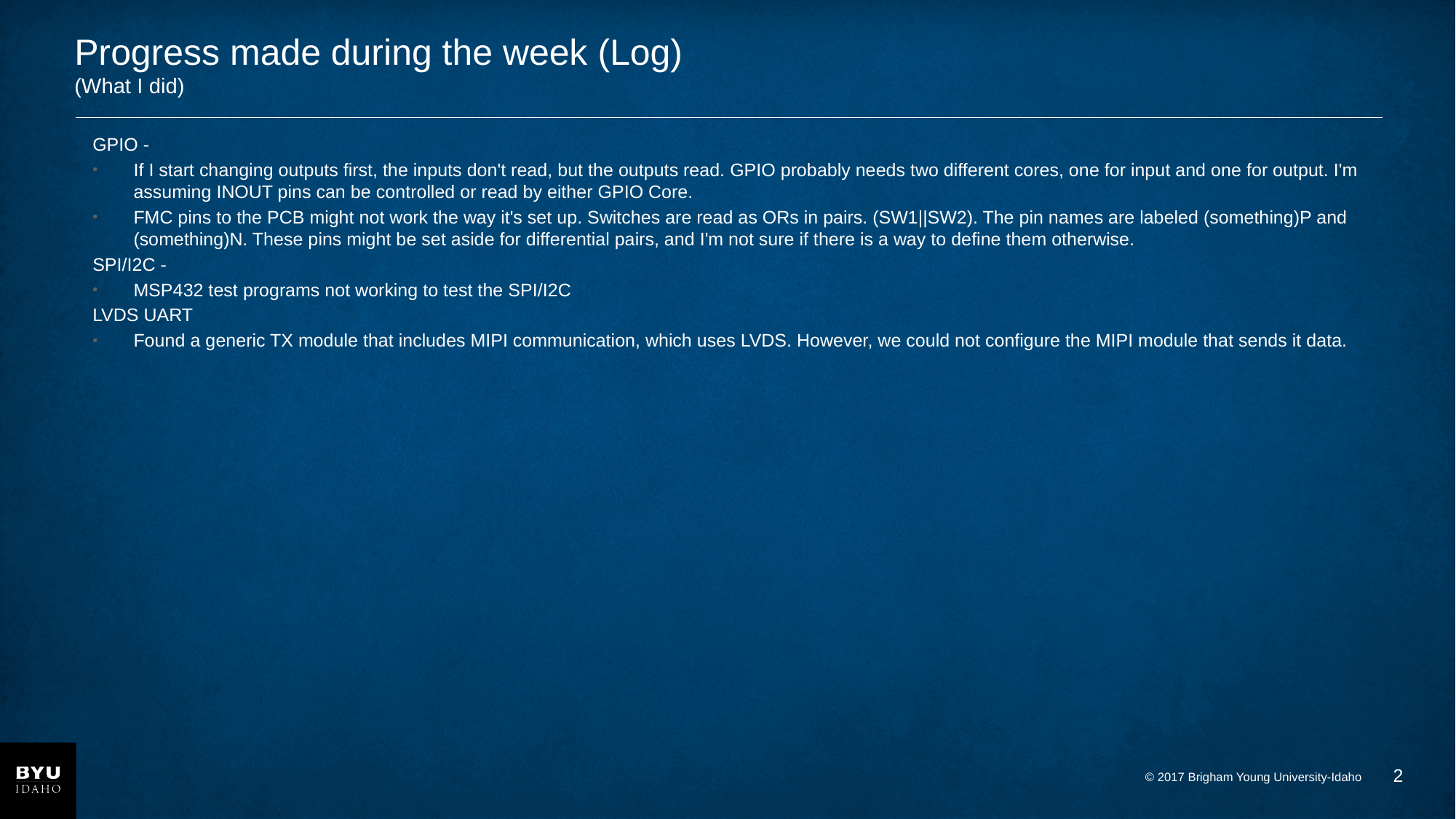

# Progress made during the week (Log) (What I did)
GPIO -
If I start changing outputs first, the inputs don't read, but the outputs read. GPIO probably needs two different cores, one for input and one for output. I'm assuming INOUT pins can be controlled or read by either GPIO Core.
FMC pins to the PCB might not work the way it's set up. Switches are read as ORs in pairs. (SW1||SW2). The pin names are labeled (something)P and (something)N. These pins might be set aside for differential pairs, and I'm not sure if there is a way to define them otherwise.
SPI/I2C -
MSP432 test programs not working to test the SPI/I2C
LVDS UART
Found a generic TX module that includes MIPI communication, which uses LVDS. However, we could not configure the MIPI module that sends it data.